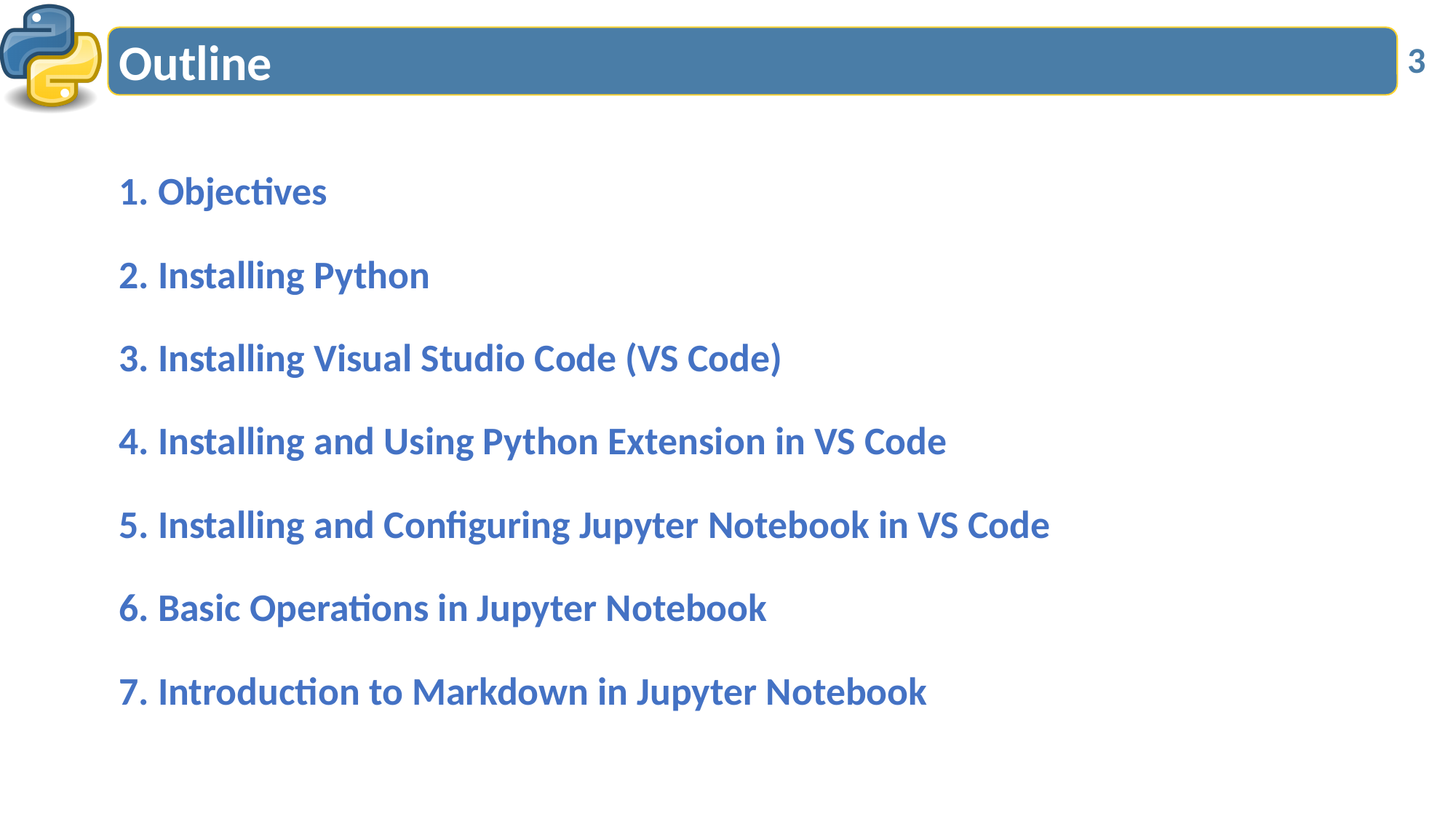

# Outline
3
1. Objectives
2. Installing Python
3. Installing Visual Studio Code (VS Code)
4. Installing and Using Python Extension in VS Code
5. Installing and Configuring Jupyter Notebook in VS Code
6. Basic Operations in Jupyter Notebook
7. Introduction to Markdown in Jupyter Notebook